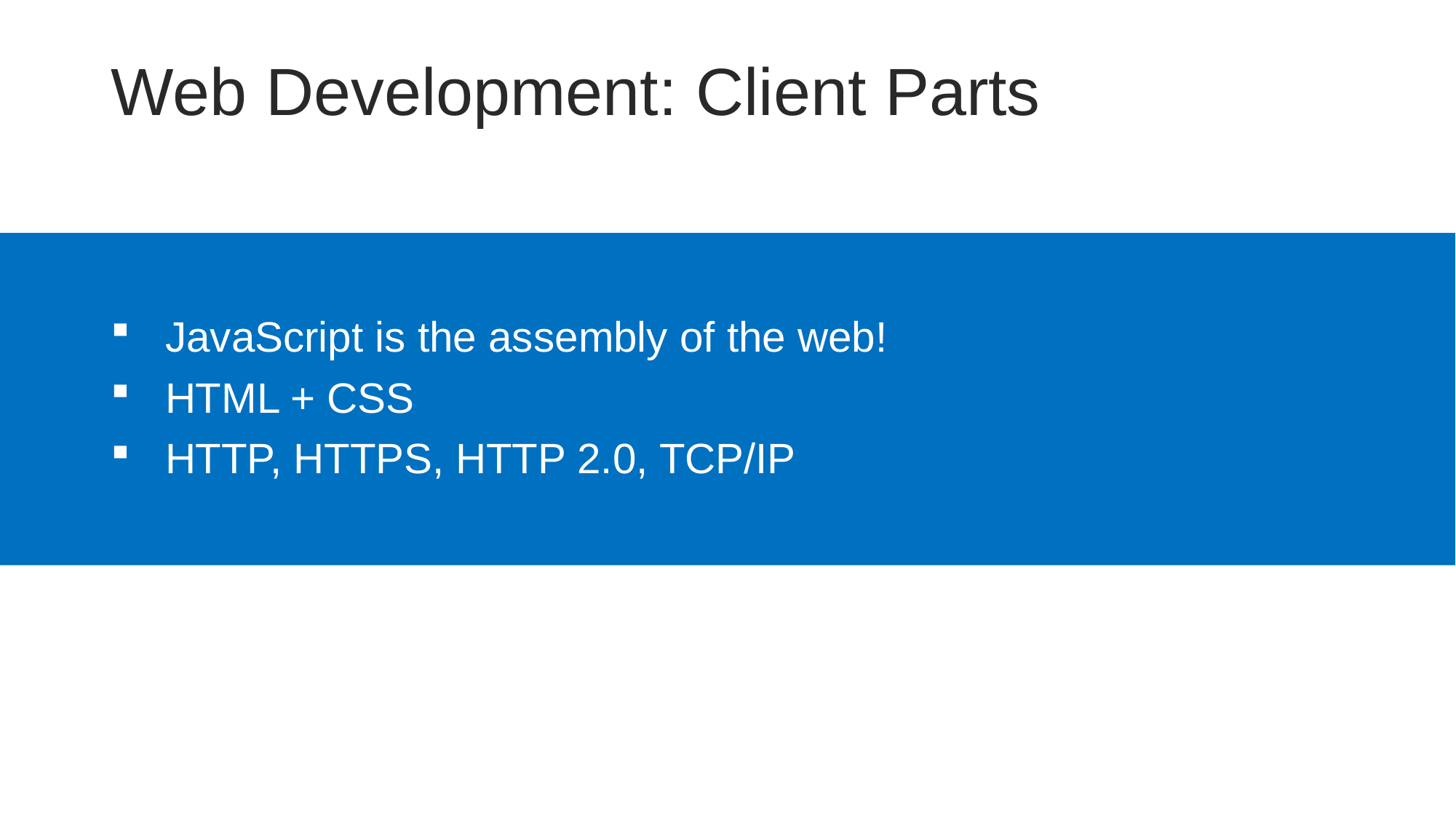

Web Development: Client Parts
JavaScript is the assembly of the web!
HTML + CSS
HTTP, HTTPS, HTTP 2.0, TCP/IP